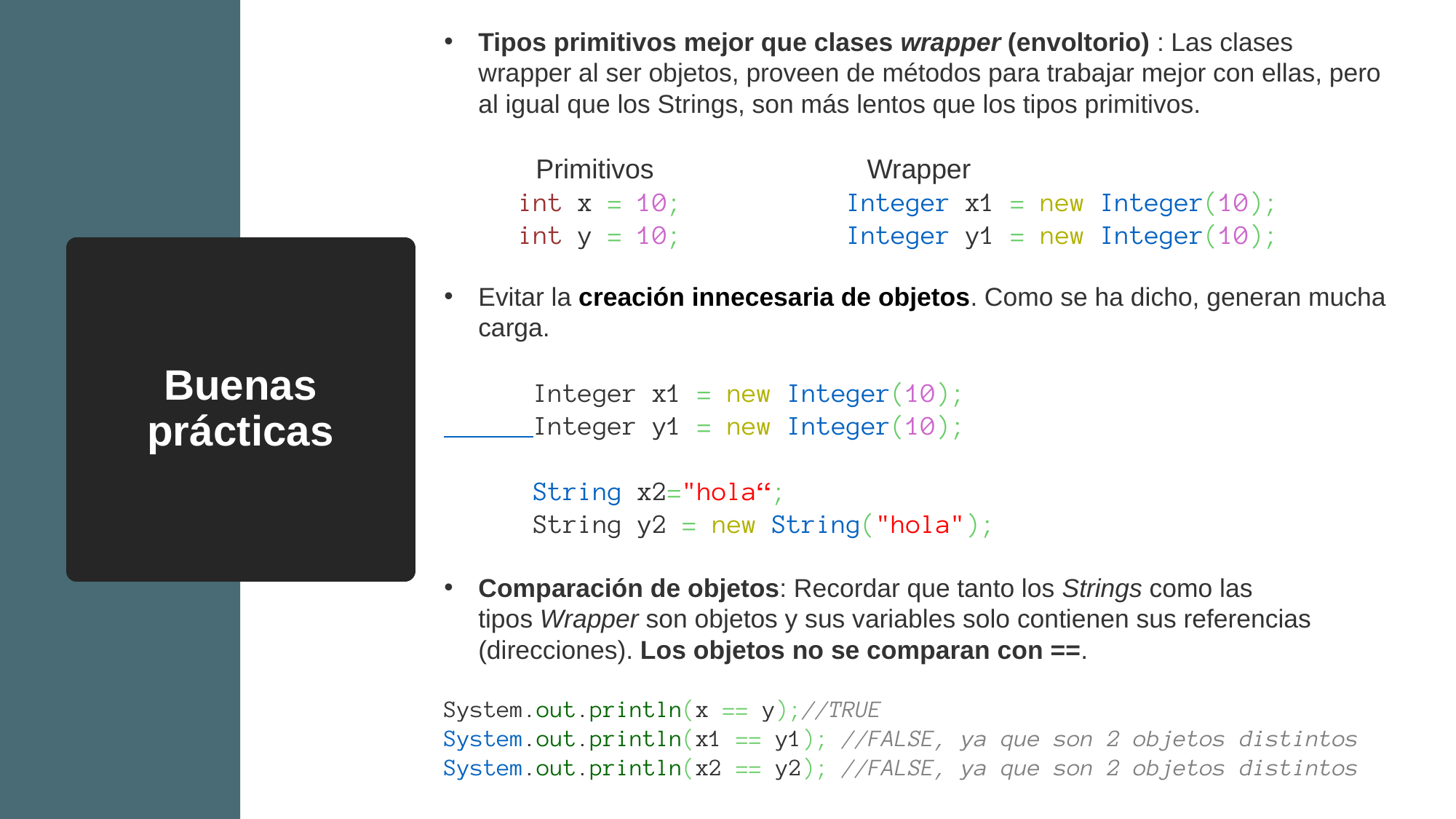

Tipos primitivos mejor que clases wrapper (envoltorio) : Las clases wrapper al ser objetos, proveen de métodos para trabajar mejor con ellas, pero al igual que los Strings, son más lentos que los tipos primitivos.

            Primitivos                            Wrapper
     int x = 10;           Integer x1 = new Integer(10);
     int y = 10;           Integer y1 = new Integer(10);

Evitar la creación innecesaria de objetos. Como se ha dicho, generan mucha carga.

      Integer x1 = new Integer(10);
      Integer y1 = new Integer(10);

      String x2="hola“;
      String y2 = new String("hola");

Comparación de objetos: Recordar que tanto los Strings como las tipos Wrapper son objetos y sus variables solo contienen sus referencias (direcciones). Los objetos no se comparan con ==.

System.out.println(x == y);//TRUE
System.out.println(x1 == y1); //FALSE, ya que son 2 objetos distintos
System.out.println(x2 == y2); //FALSE, ya que son 2 objetos distintos

# Buenas prácticas